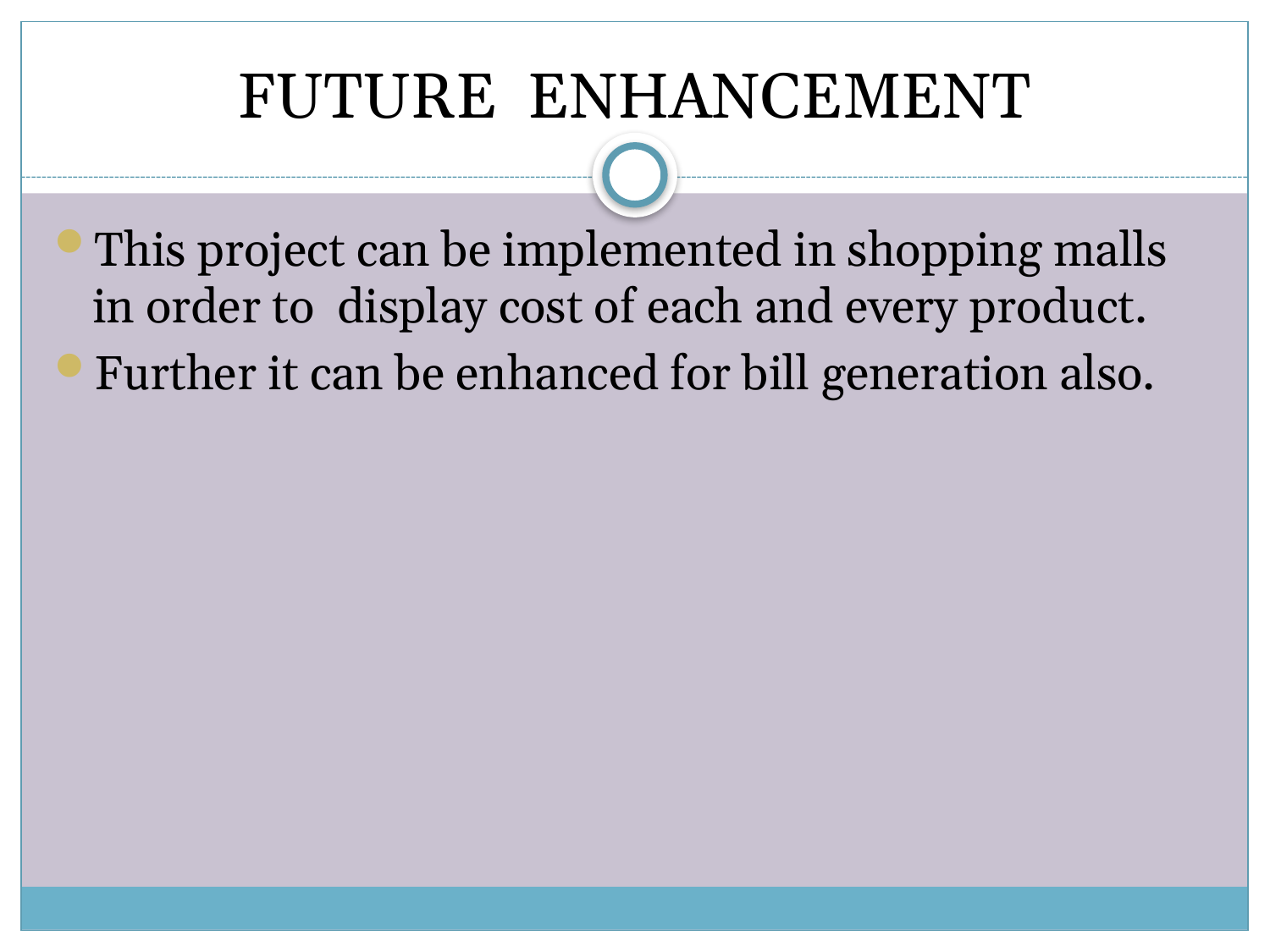

# FUTURE  ENHANCEMENT
This project can be implemented in shopping malls in order to  display cost of each and every product.
Further it can be enhanced for bill generation also.